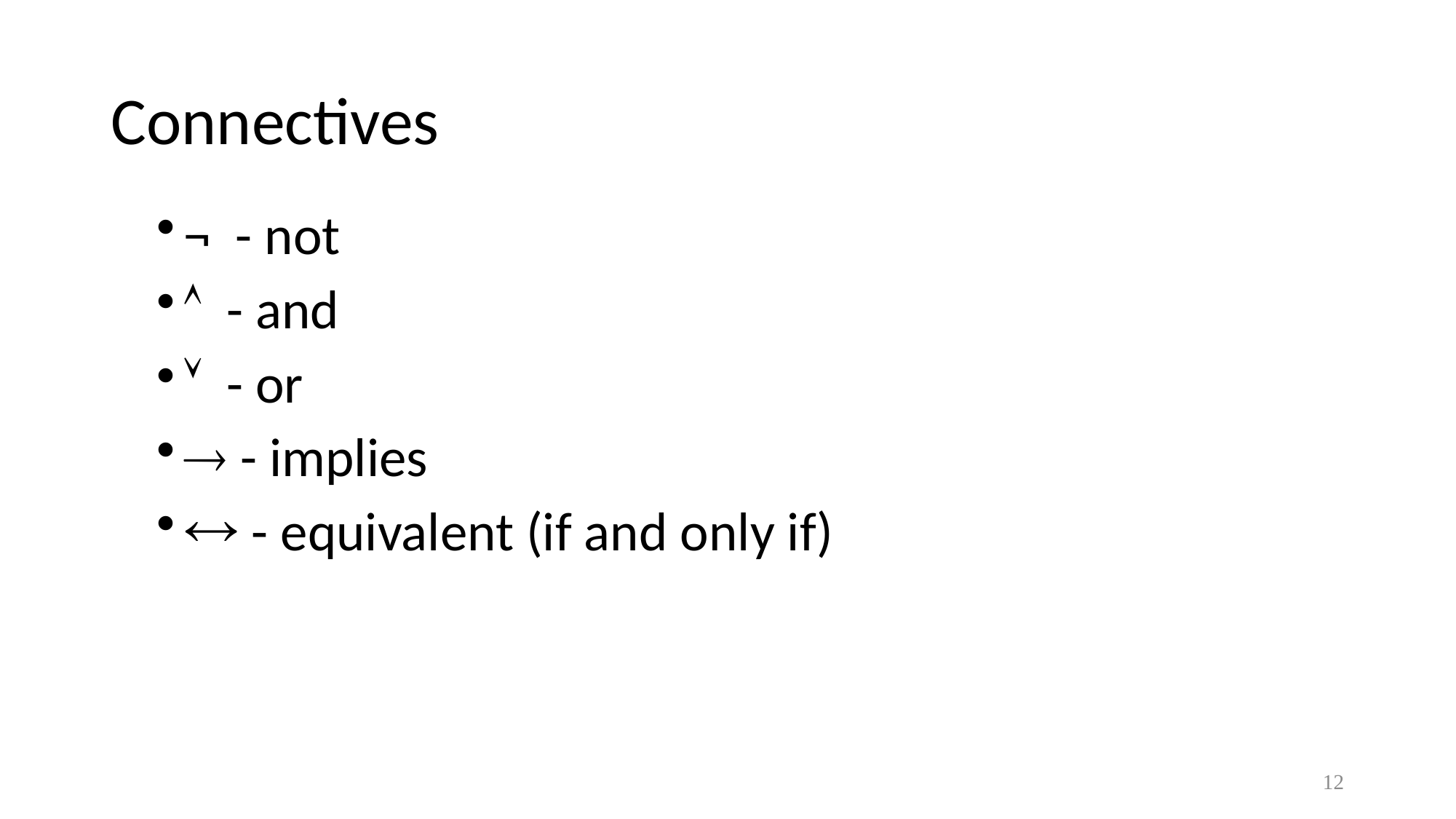

# Connectives
¬  - not
∧  - and
∨  - or
→ - implies
↔ - equivalent (if and only if)
12